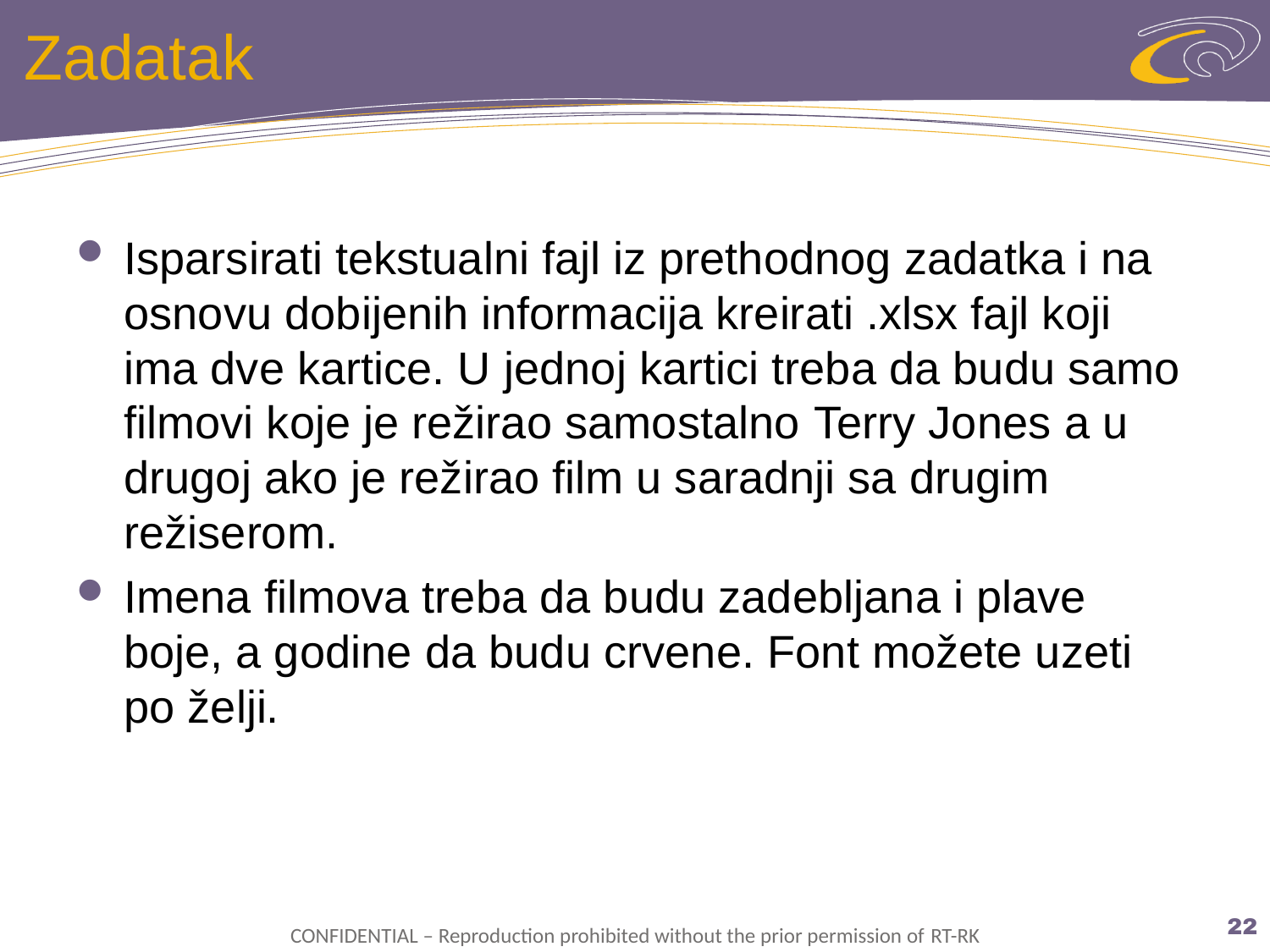

# Zadatak
Isparsirati tekstualni fajl iz prethodnog zadatka i na osnovu dobijenih informacija kreirati .xlsx fajl koji ima dve kartice. U jednoj kartici treba da budu samo filmovi koje je režirao samostalno Terry Jones a u drugoj ako je režirao film u saradnji sa drugim režiserom.
Imena filmova treba da budu zadebljana i plave boje, a godine da budu crvene. Font možete uzeti po želji.